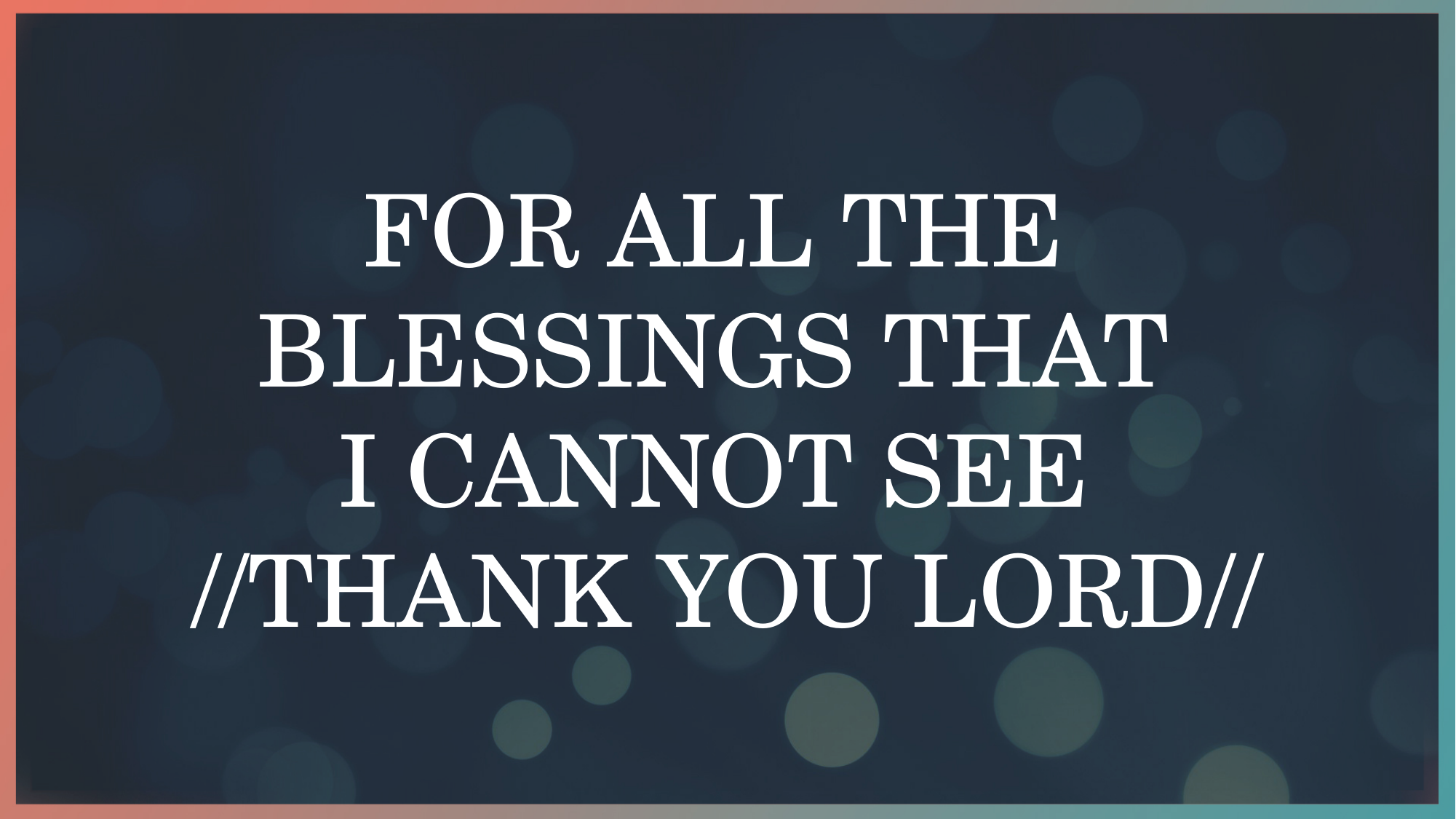

FOR ALL THE
BLESSINGS THAT
I CANNOT SEE
//THANK YOU LORD//